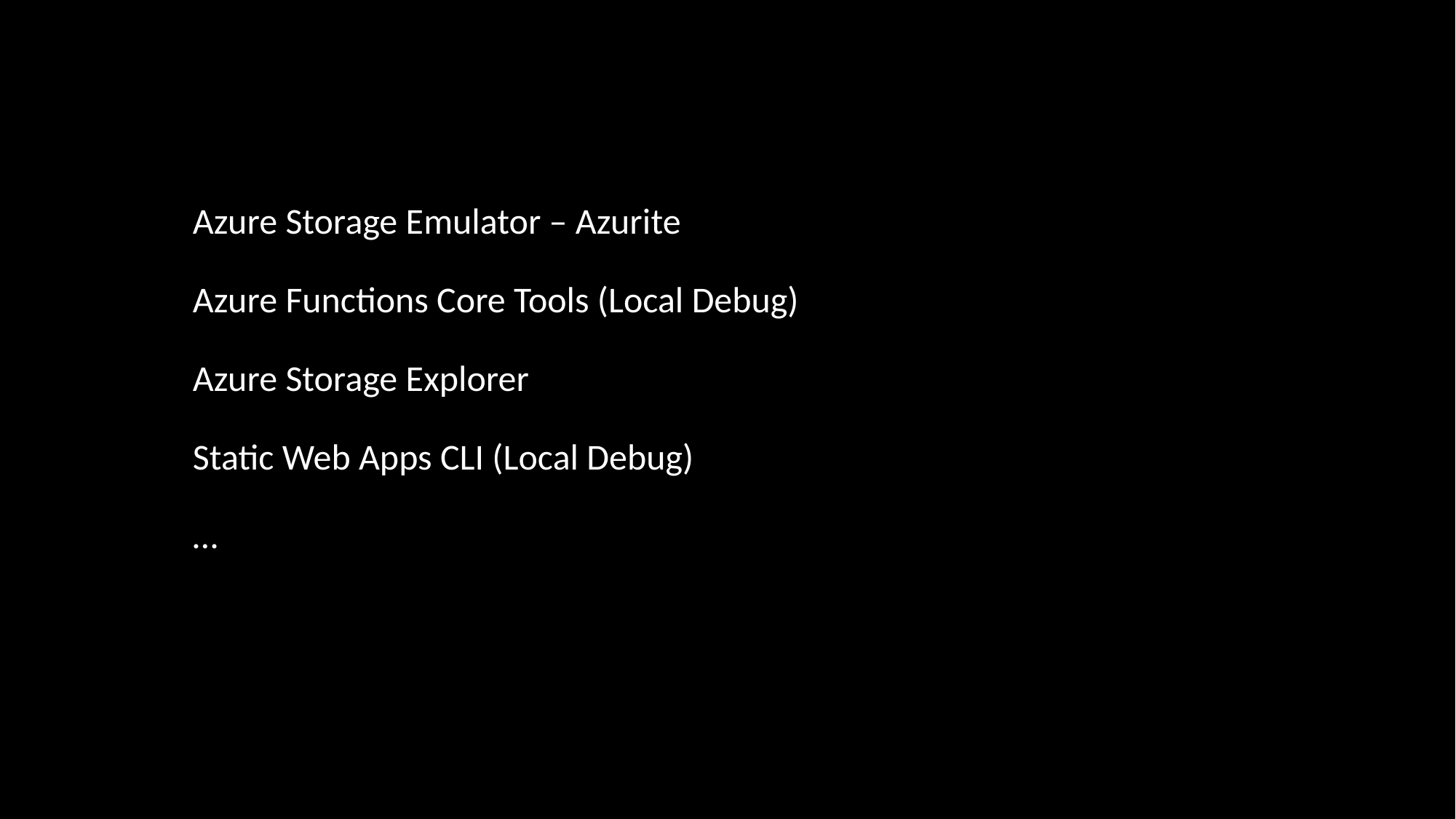

# Azure Storage Emulator – Azurite Azure Functions Core Tools (Local Debug) Azure Storage Explorer Static Web Apps CLI (Local Debug) …